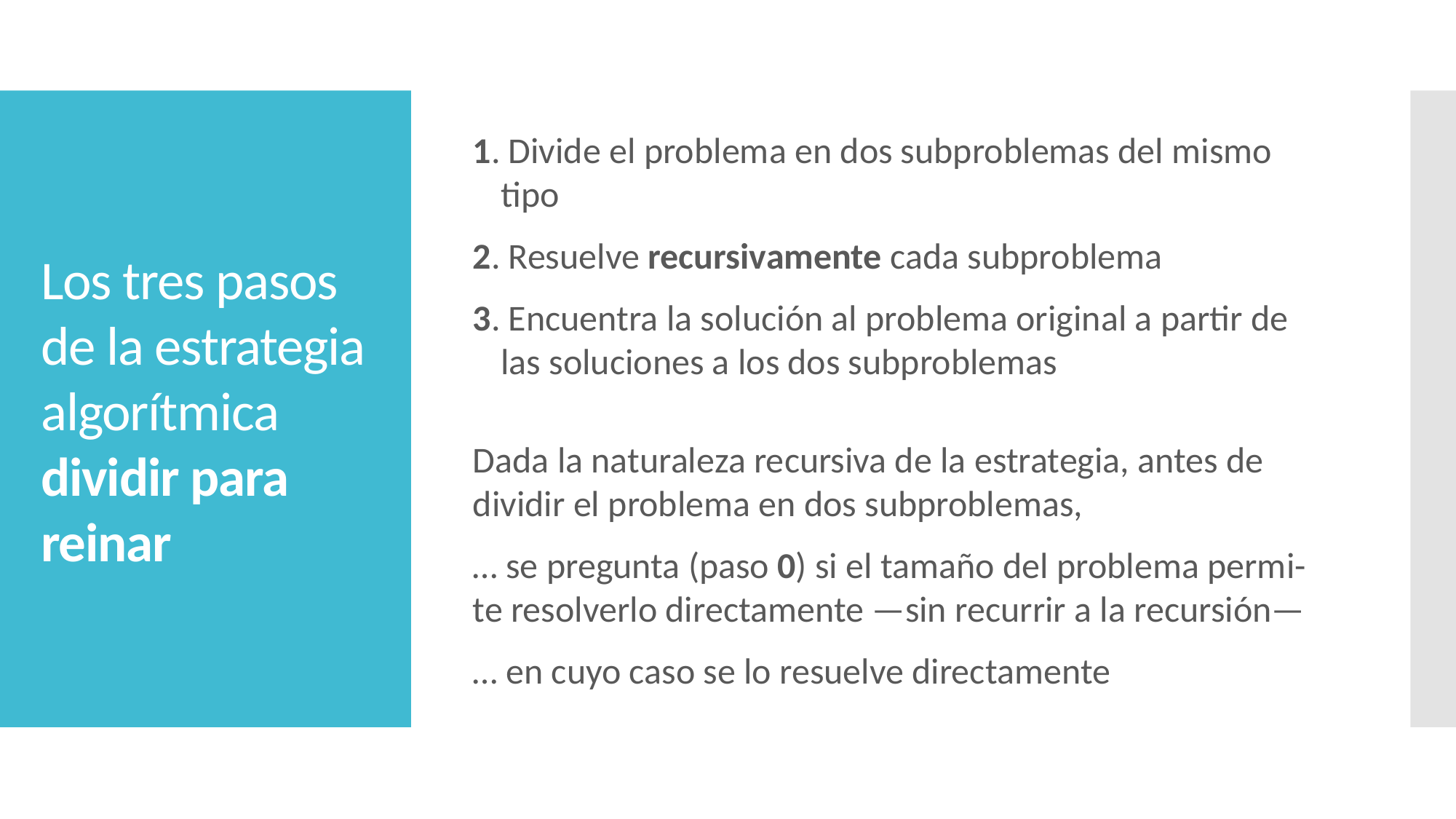

1. Divide el problema en dos subproblemas del mismo tipo
2. Resuelve recursivamente cada subproblema
3. Encuentra la solución al problema original a partir de las soluciones a los dos subproblemas
Dada la naturaleza recursiva de la estrategia, antes de dividir el problema en dos subproblemas,
… se pregunta (paso 0) si el tamaño del problema permi-te resolverlo directamente —sin recurrir a la recursión—
… en cuyo caso se lo resuelve directamente
# Los tres pasos de la estrategia algorítmica dividir para reinar